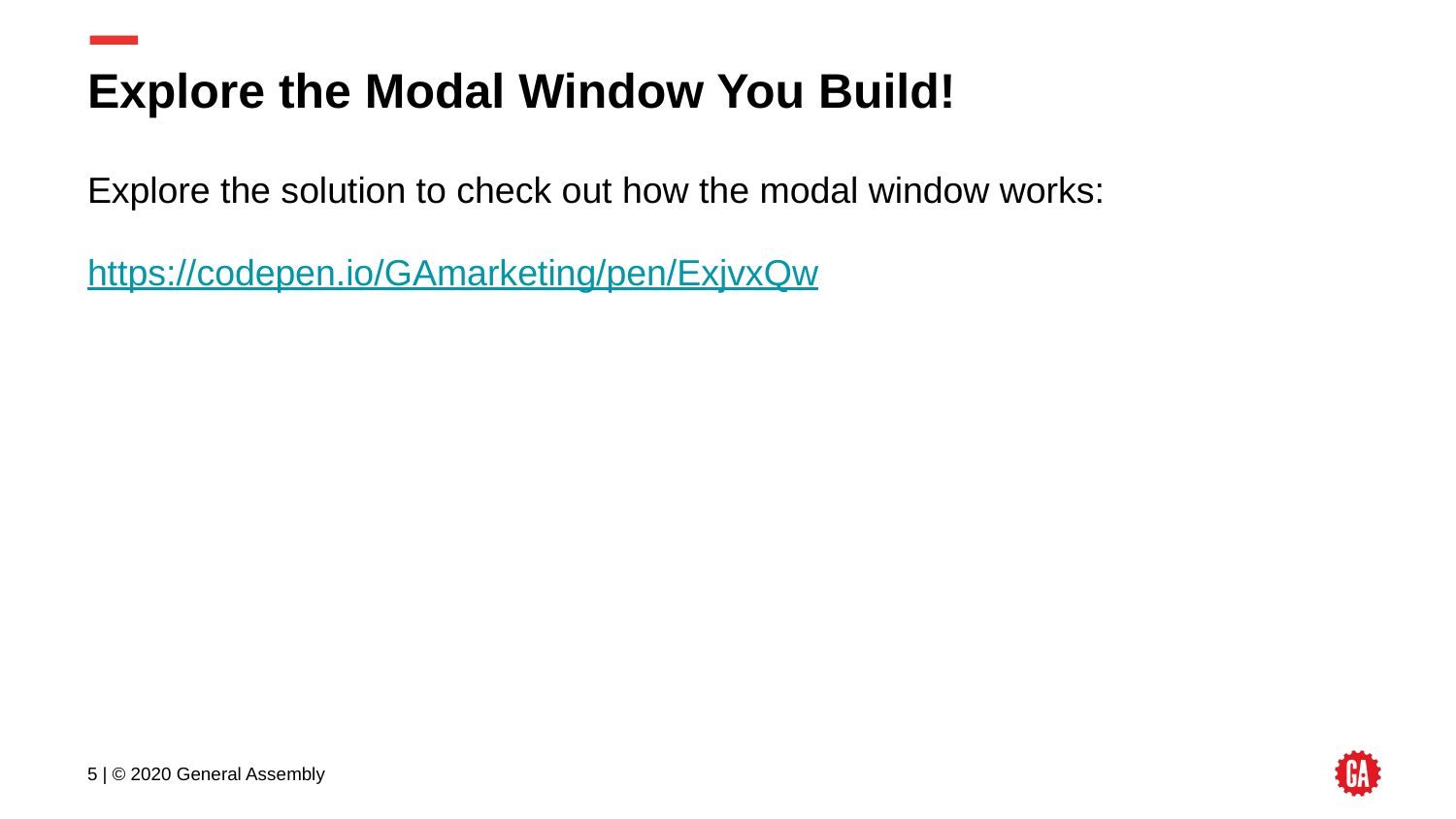

# Explore the Modal Window You Build!
Explore the solution to check out how the modal window works:
https://codepen.io/GAmarketing/pen/ExjvxQw
5 | © 2020 General Assembly